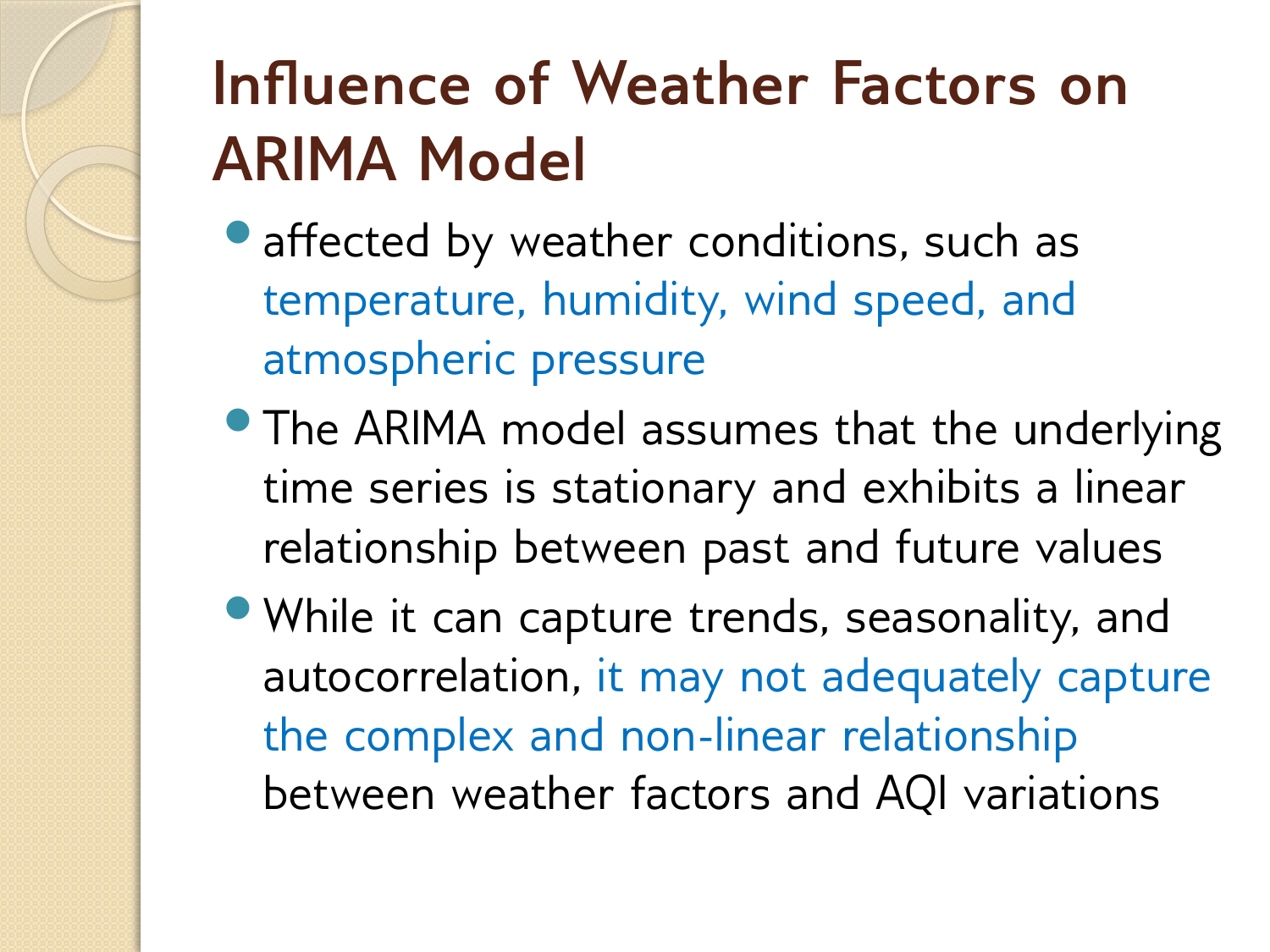

# Influence of Weather Factors on ARIMA Model
affected by weather conditions, such as temperature, humidity, wind speed, and atmospheric pressure
The ARIMA model assumes that the underlying time series is stationary and exhibits a linear relationship between past and future values
While it can capture trends, seasonality, and autocorrelation, it may not adequately capture the complex and non-linear relationship between weather factors and AQI variations